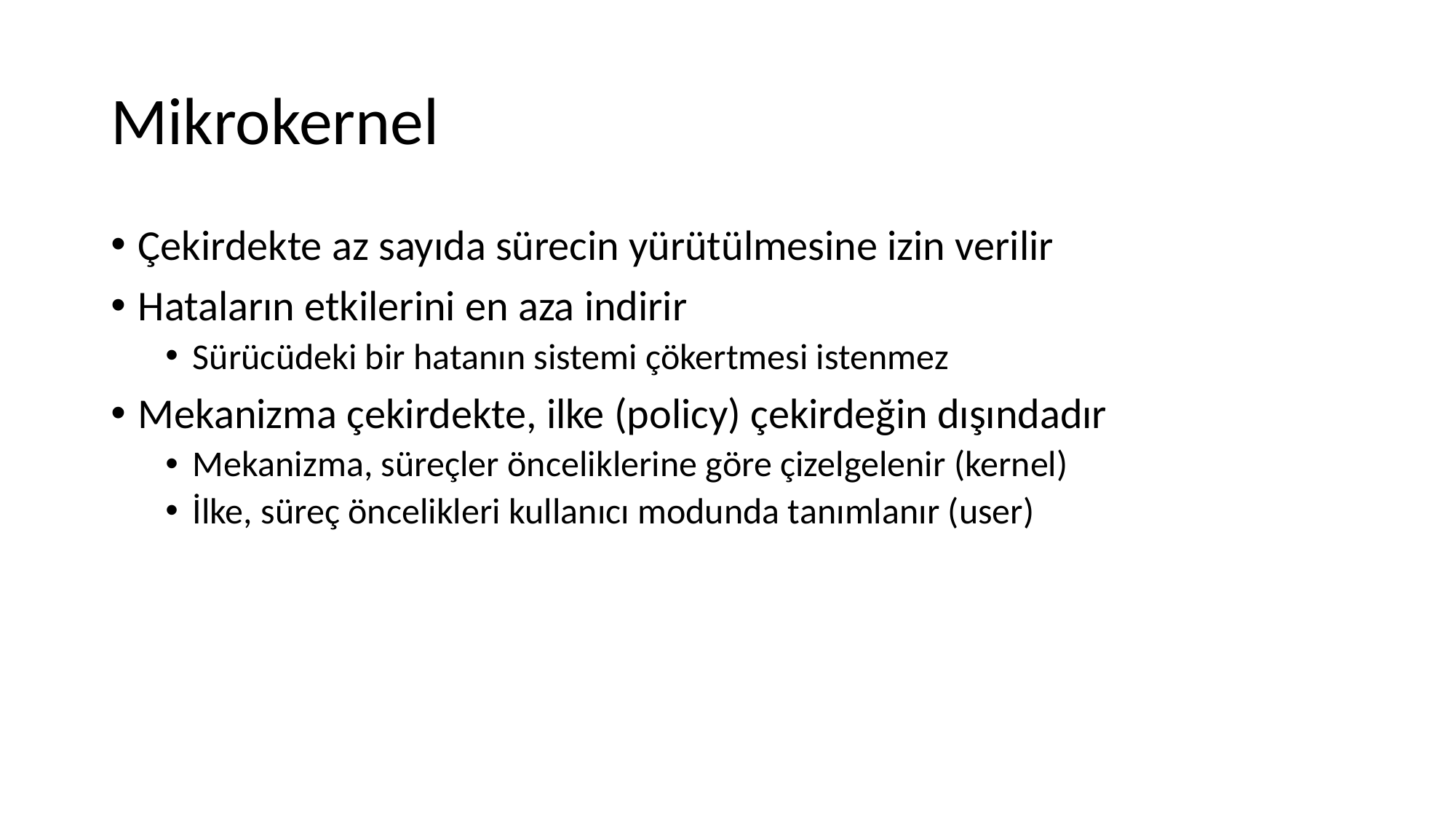

# Mikrokernel
Çekirdekte az sayıda sürecin yürütülmesine izin verilir
Hataların etkilerini en aza indirir
Sürücüdeki bir hatanın sistemi çökertmesi istenmez
Mekanizma çekirdekte, ilke (policy) çekirdeğin dışındadır
Mekanizma, süreçler önceliklerine göre çizelgelenir (kernel)
İlke, süreç öncelikleri kullanıcı modunda tanımlanır (user)